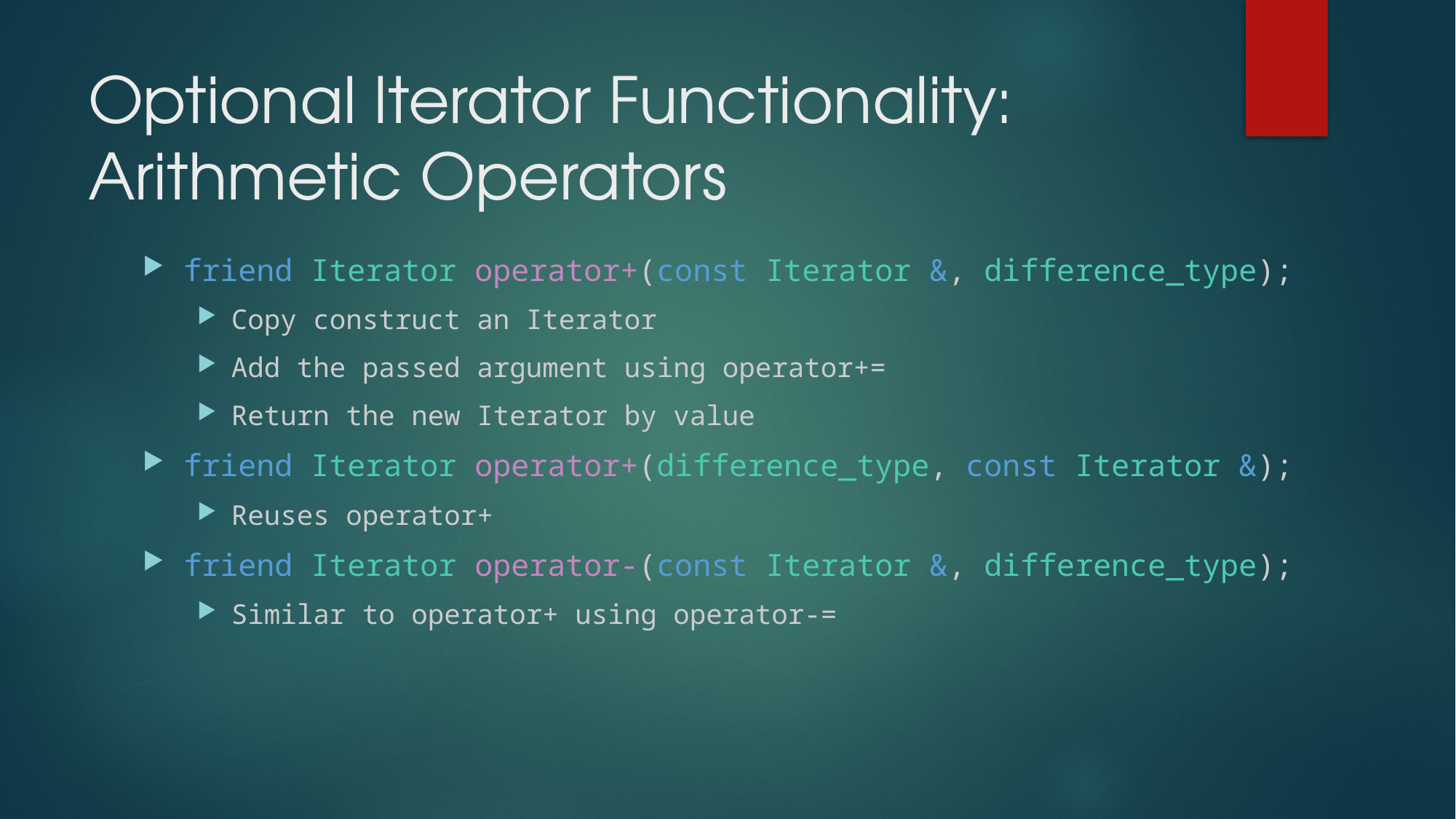

# Optional Iterator Functionality: Arithmetic Operators
friend Iterator operator+(const Iterator &, difference_type);
Copy construct an Iterator
Add the passed argument using operator+=
Return the new Iterator by value
friend Iterator operator+(difference_type, const Iterator &);
Reuses operator+
friend Iterator operator-(const Iterator &, difference_type);
Similar to operator+ using operator-=